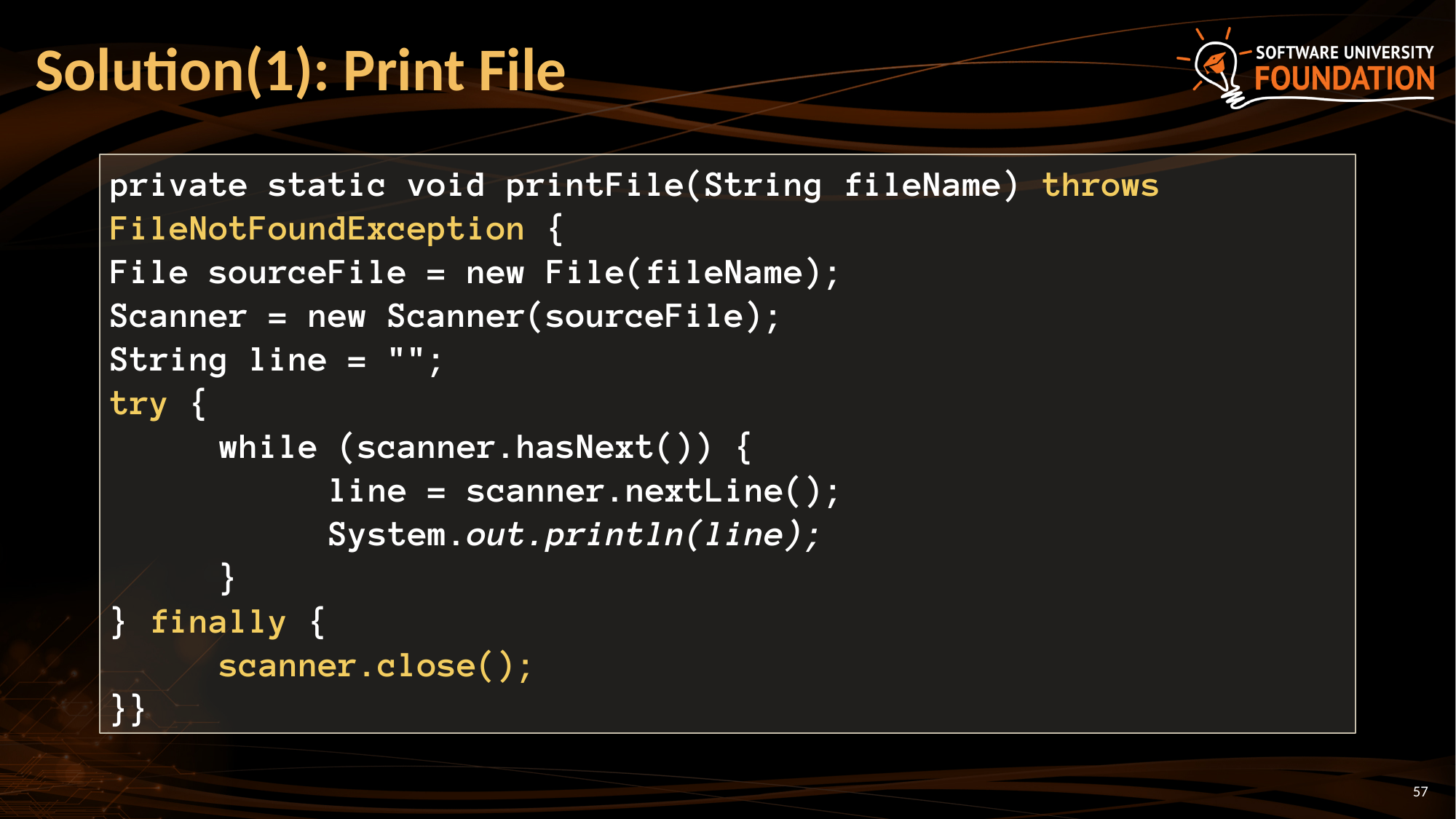

# Solution(1): Print File

private static void printFile(String fileName) throws FileNotFoundException {
File sourceFile = new File(fileName);
Scanner = new Scanner(sourceFile);
String line = "";
try {
	while (scanner.hasNext()) {
		line = scanner.nextLine();
		System.out.println(line);
 	}
} finally {
	scanner.close();
}}
57